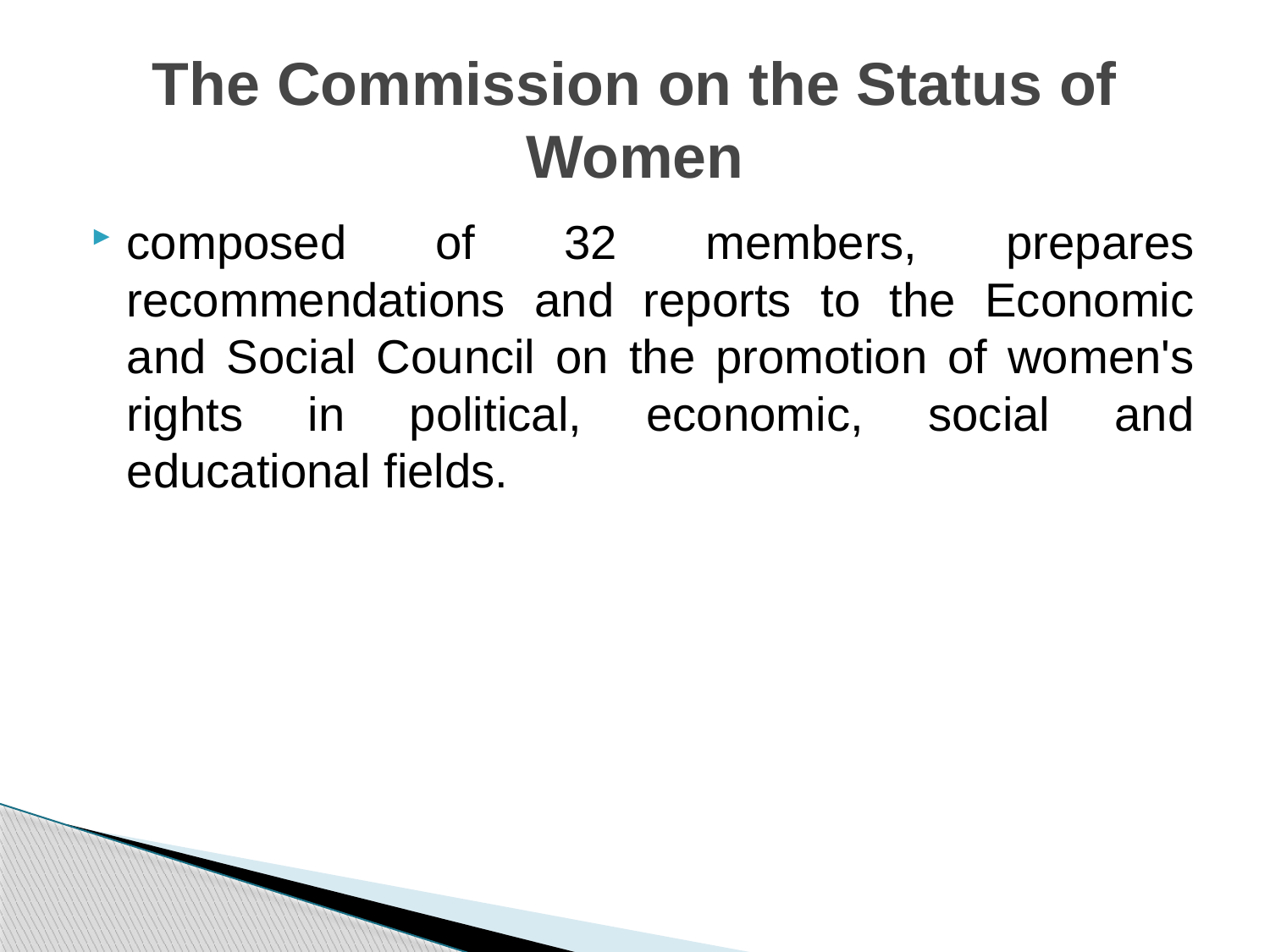

# The Commission on the Status of Women
composed of 32 members, prepares recommendations and reports to the Economic and Social Council on the promotion of women's rights in political, economic, social and educational fields.